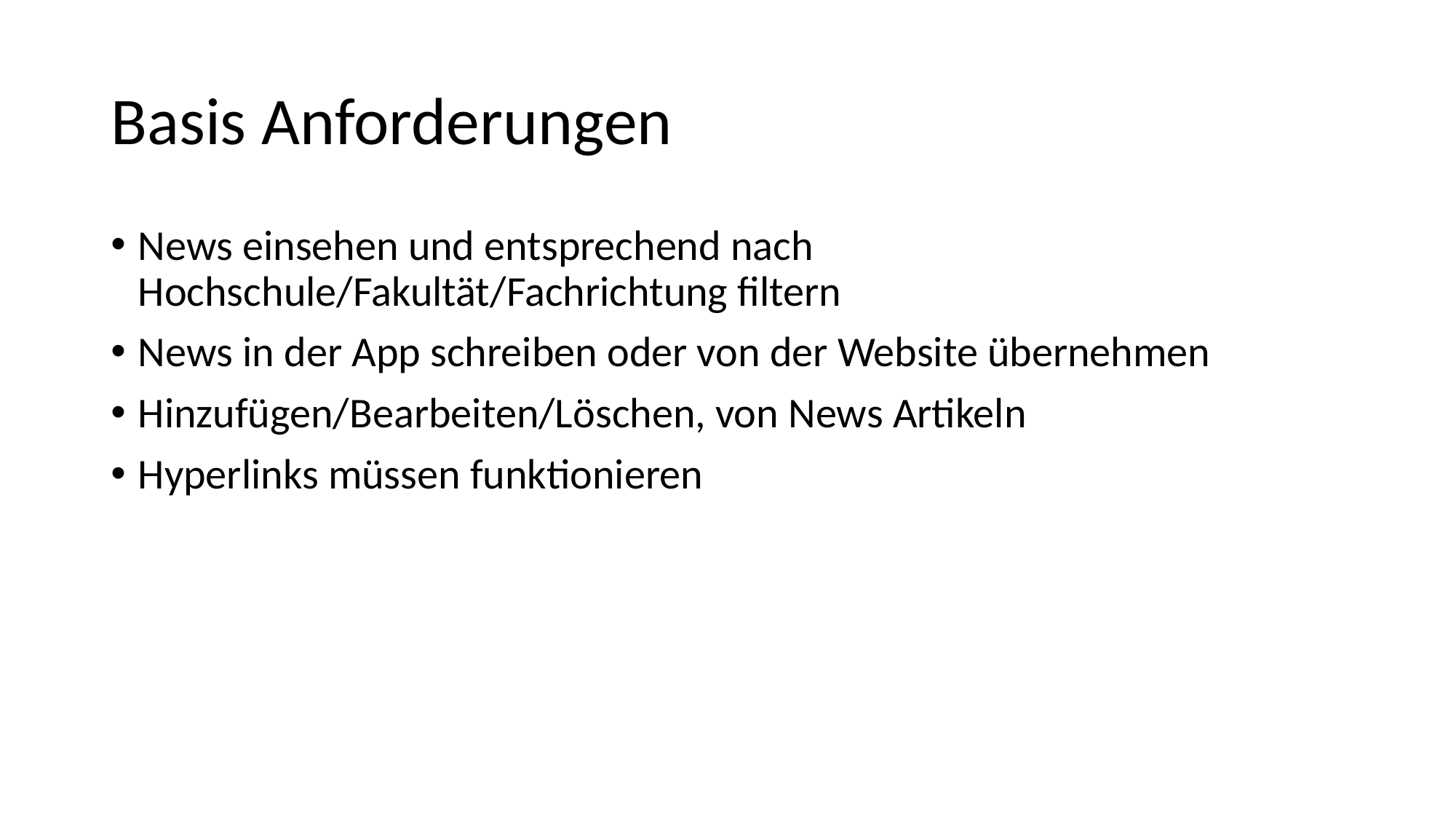

# Basis Anforderungen
News einsehen und entsprechend nach Hochschule/Fakultät/Fachrichtung filtern
News in der App schreiben oder von der Website übernehmen
Hinzufügen/Bearbeiten/Löschen, von News Artikeln
Hyperlinks müssen funktionieren